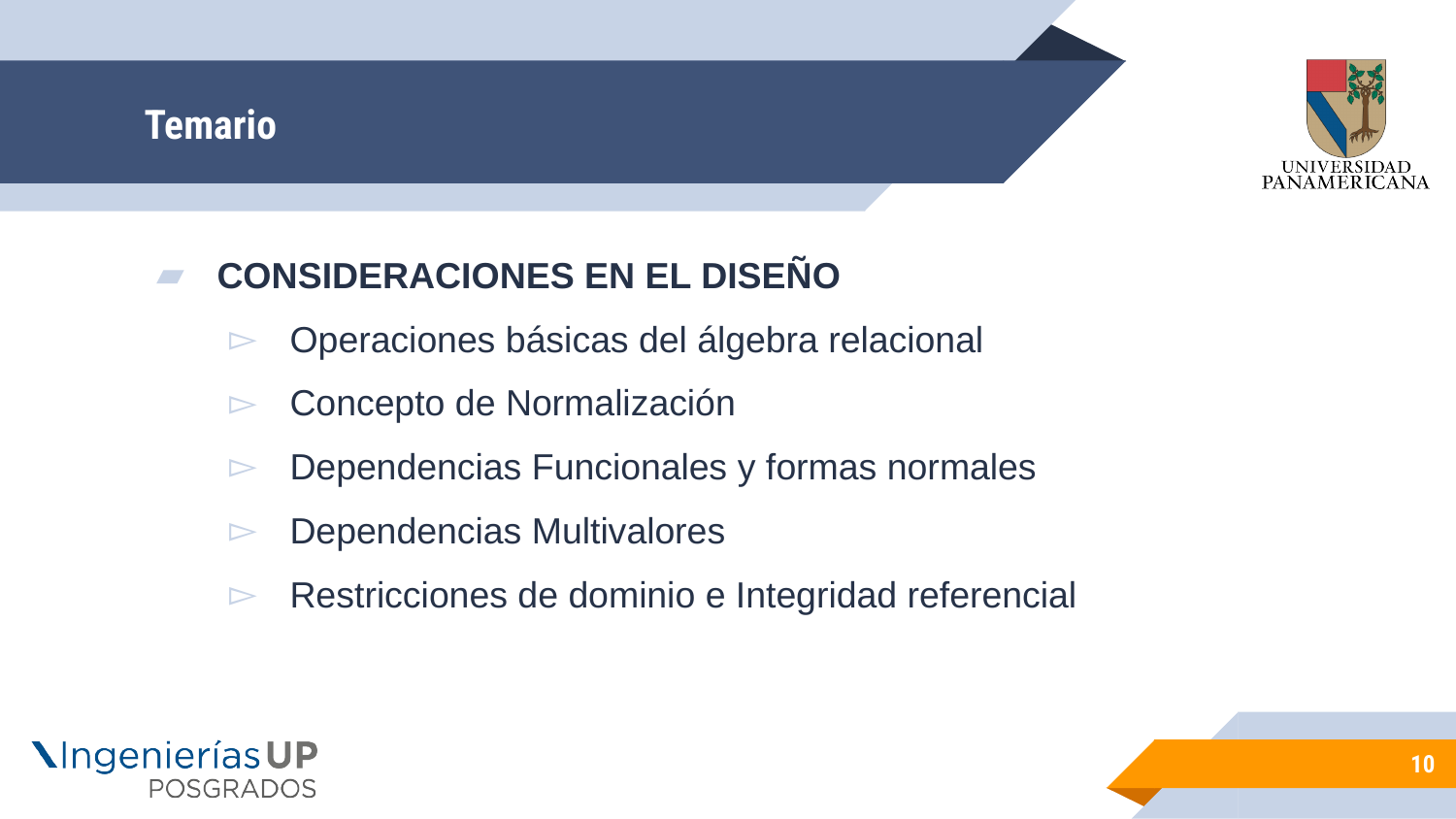

# Temario
Consideraciones en el diseño
Operaciones básicas del álgebra relacional
Concepto de Normalización
Dependencias Funcionales y formas normales
Dependencias Multivalores
Restricciones de dominio e Integridad referencial

10